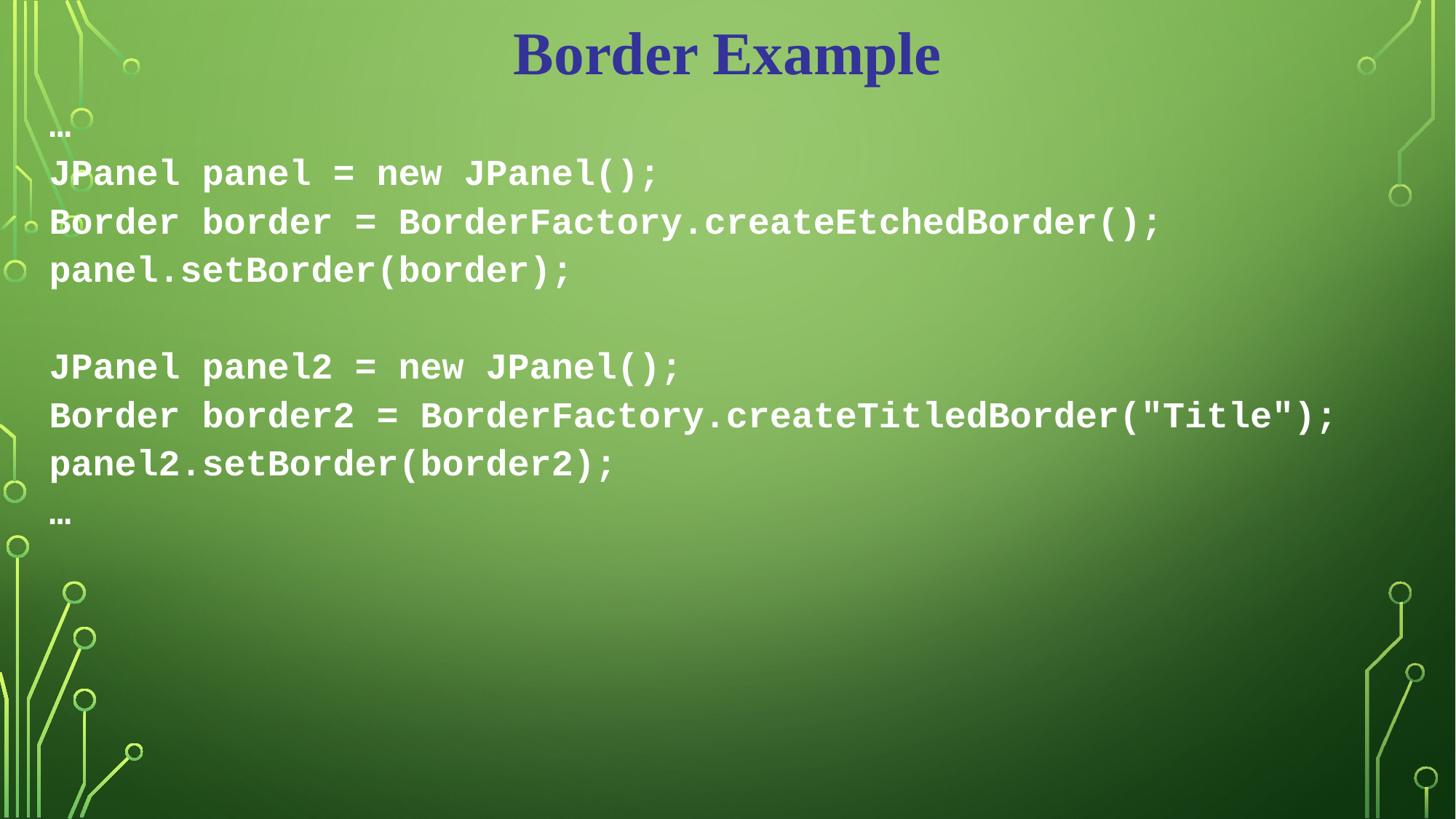

Border Example
…
JPanel panel = new JPanel();
Border border = BorderFactory.createEtchedBorder();
panel.setBorder(border);

JPanel panel2 = new JPanel();
Border border2 = BorderFactory.createTitledBorder("Title");
panel2.setBorder(border2);
…